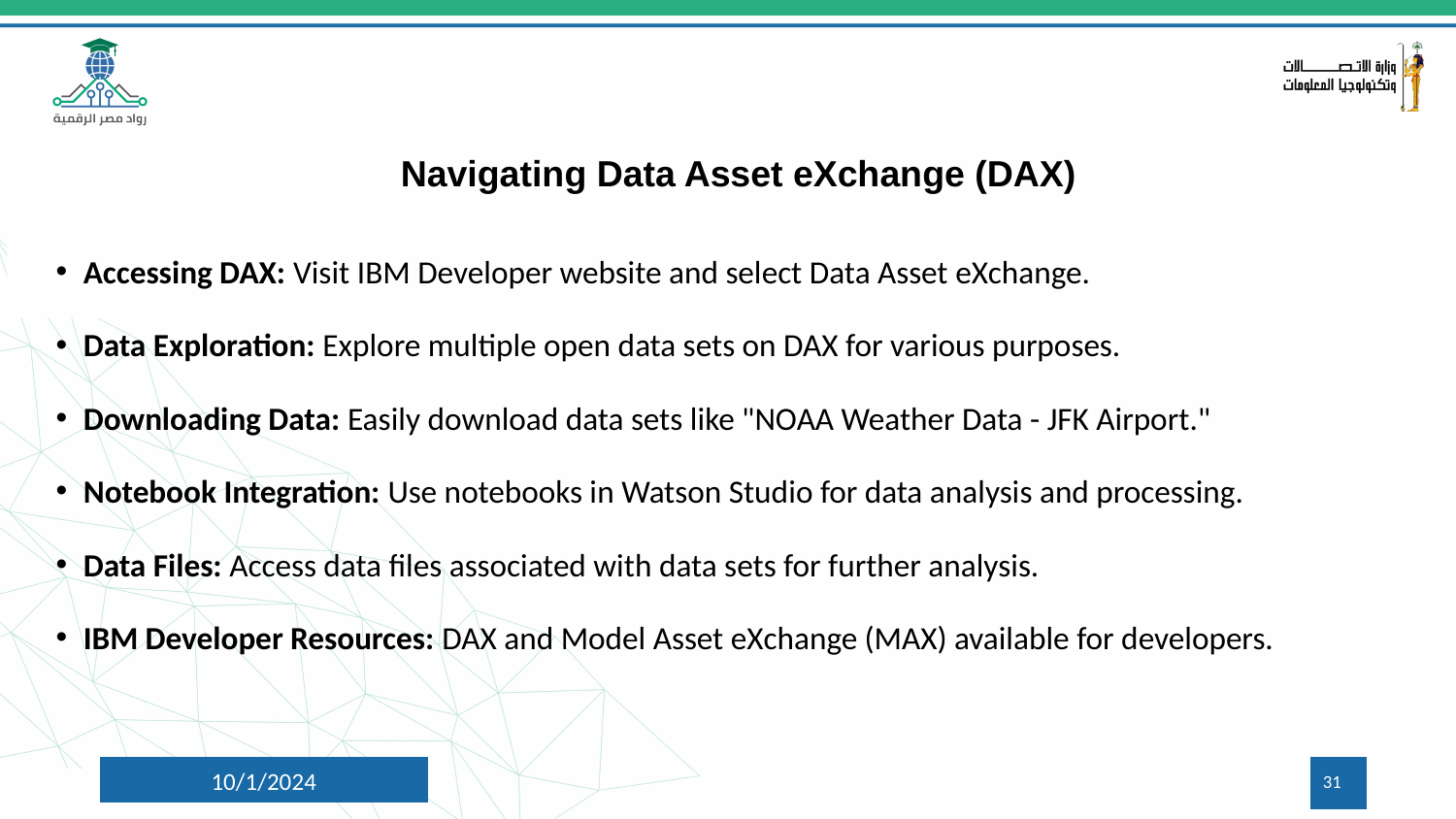

Navigating Data Asset eXchange (DAX)
Accessing DAX: Visit IBM Developer website and select Data Asset eXchange.
Data Exploration: Explore multiple open data sets on DAX for various purposes.
Downloading Data: Easily download data sets like "NOAA Weather Data - JFK Airport."
Notebook Integration: Use notebooks in Watson Studio for data analysis and processing.
Data Files: Access data files associated with data sets for further analysis.
IBM Developer Resources: DAX and Model Asset eXchange (MAX) available for developers.
10/1/2024

31